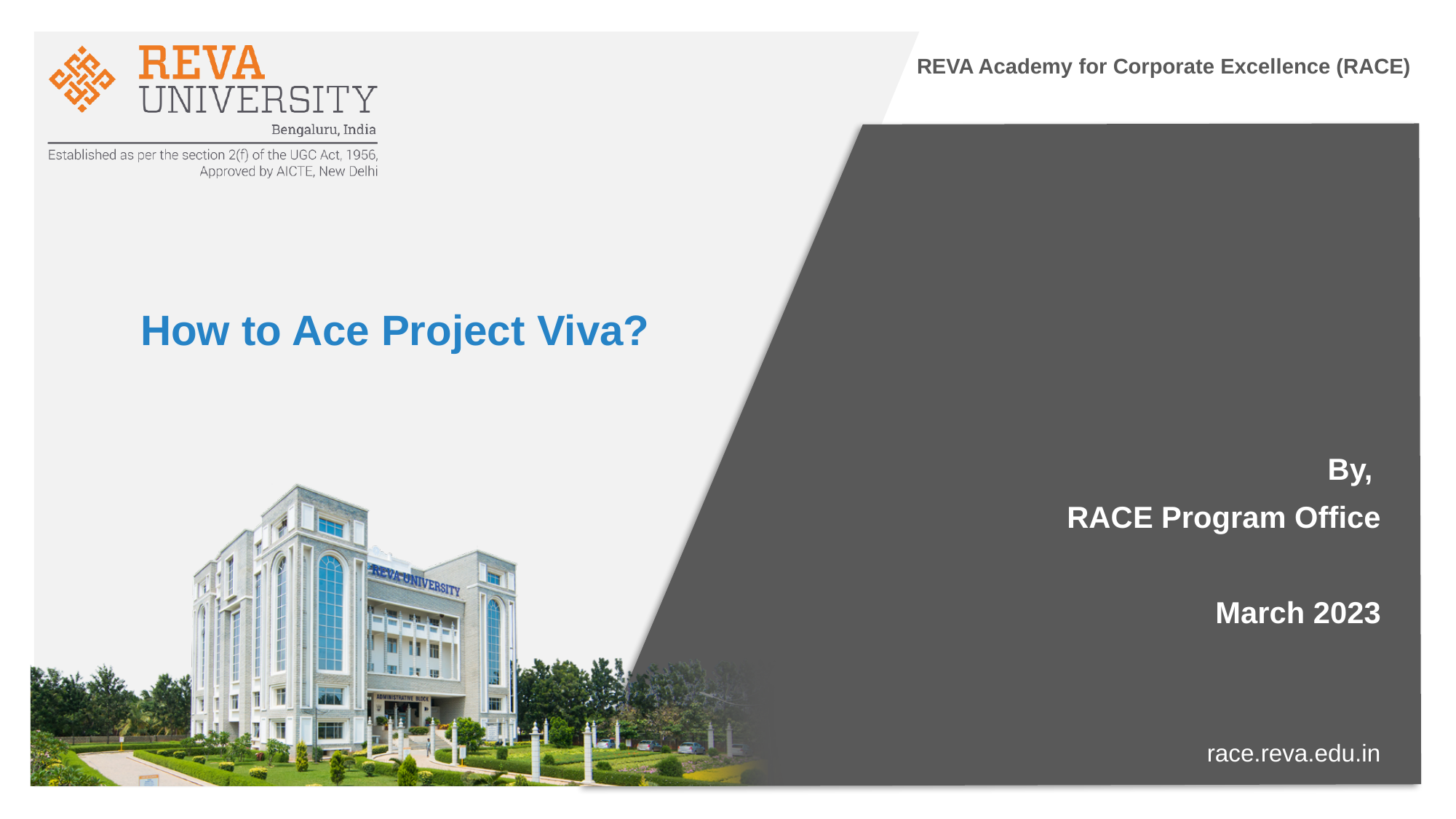

REVA Academy for Corporate Excellence (RACE)
# How to Ace Project Viva?
By,
RACE Program Office

March 2023
race.reva.edu.in